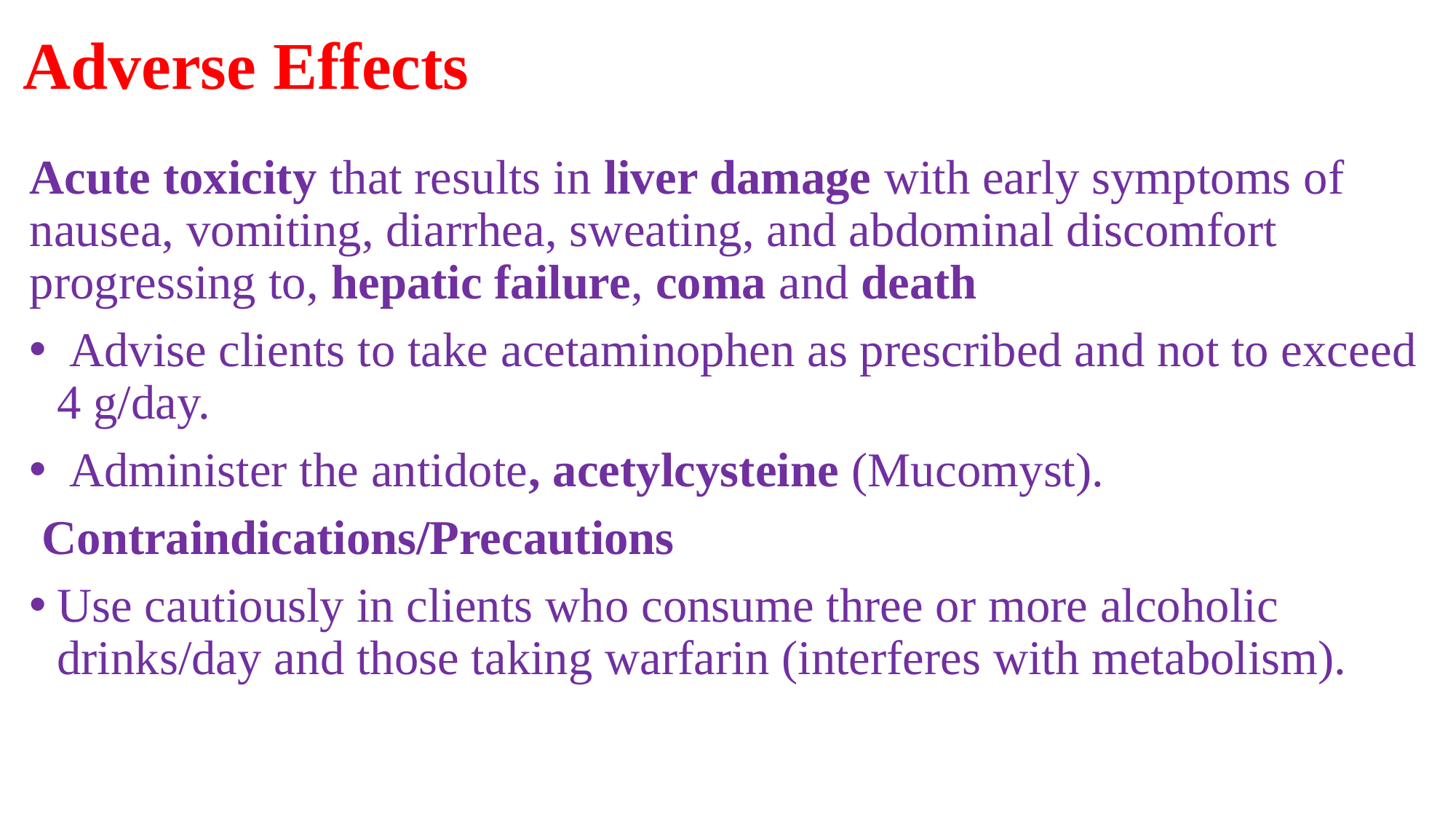

# Adverse Effects
Acute toxicity that results in liver damage with early symptoms of nausea, vomiting, diarrhea, sweating, and abdominal discomfort progressing to, hepatic failure, coma and death
 Advise clients to take acetaminophen as prescribed and not to exceed 4 g/day.
 Administer the antidote, acetylcysteine (Mucomyst).
 Contraindications/Precautions
Use cautiously in clients who consume three or more alcoholic drinks/day and those taking warfarin (interferes with metabolism).